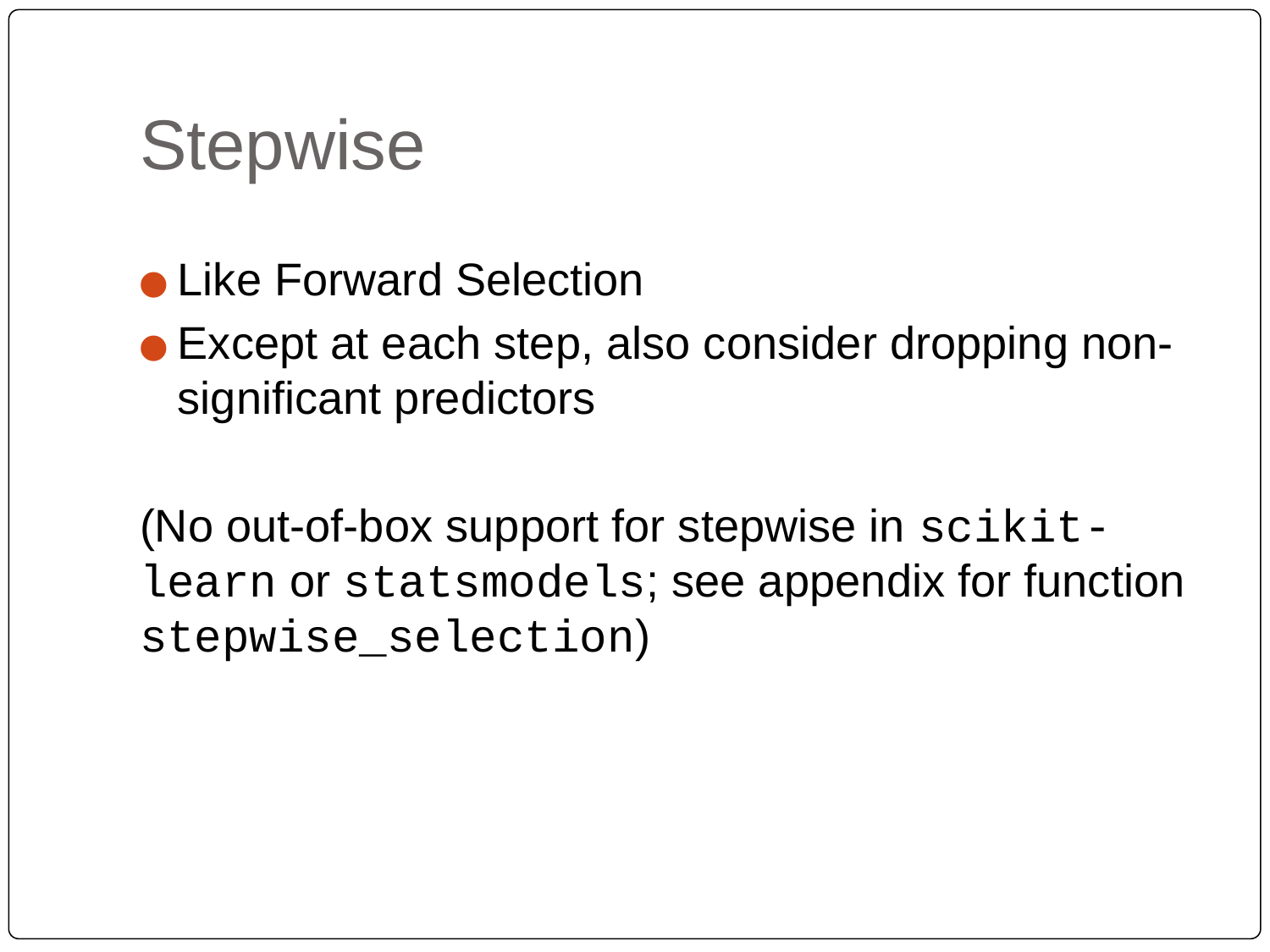

# Stepwise
Like Forward Selection
Except at each step, also consider dropping non-significant predictors

(No out-of-box support for stepwise in scikit-learn or statsmodels; see appendix for function stepwise_selection)